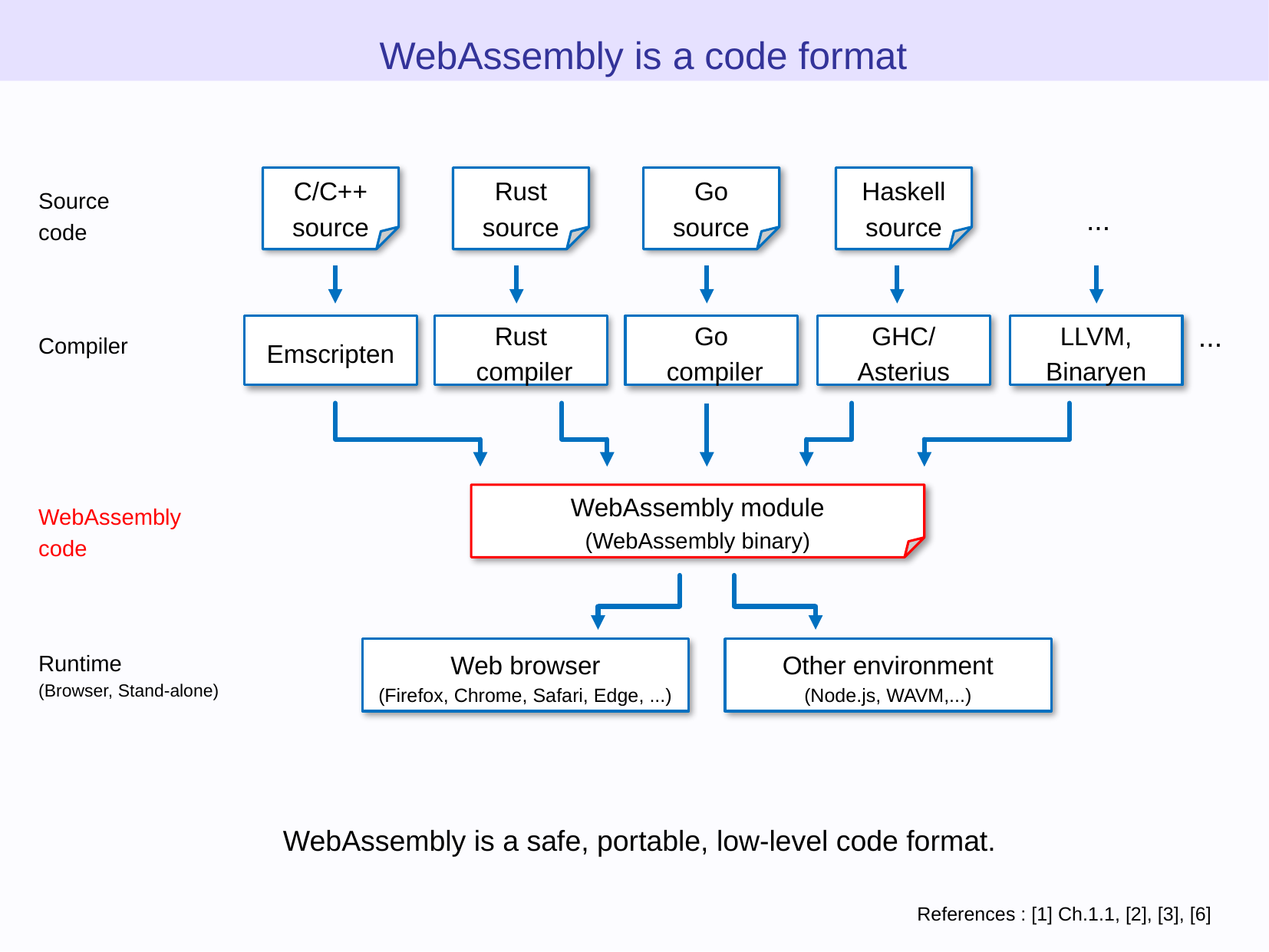

WebAssembly is a code format
C/C++
source
Rust
source
Go
source
Haskell
source
Source
code
...
...
Emscripten
Rust
 compiler
Go
 compiler
GHC/
Asterius
LLVM,
Binaryen
Compiler
WebAssembly module
(WebAssembly binary)
WebAssembly
code
Runtime
(Browser, Stand-alone)
Web browser
(Firefox, Chrome, Safari, Edge, ...)
Other environment
(Node.js, WAVM,...)
WebAssembly is a safe, portable, low-level code format.
References : [1] Ch.1.1, [2], [3], [6]